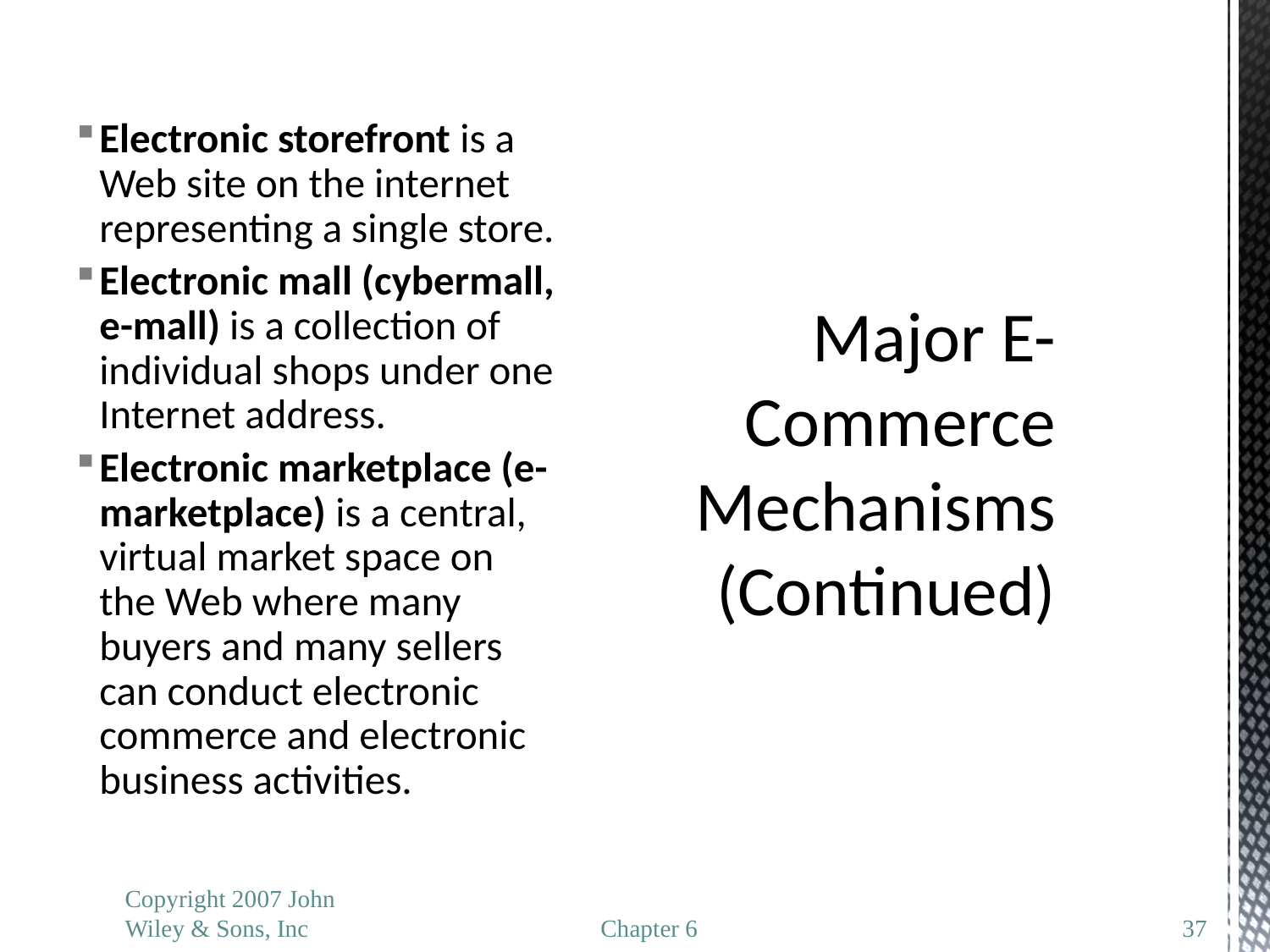

Electronic storefront is a Web site on the internet representing a single store.
Electronic mall (cybermall, e-mall) is a collection of individual shops under one Internet address.
Electronic marketplace (e-marketplace) is a central, virtual market space on the Web where many buyers and many sellers can conduct electronic commerce and electronic business activities.
# Major E-Commerce Mechanisms (Continued)
Copyright 2007 John Wiley & Sons, Inc
Chapter 6
37